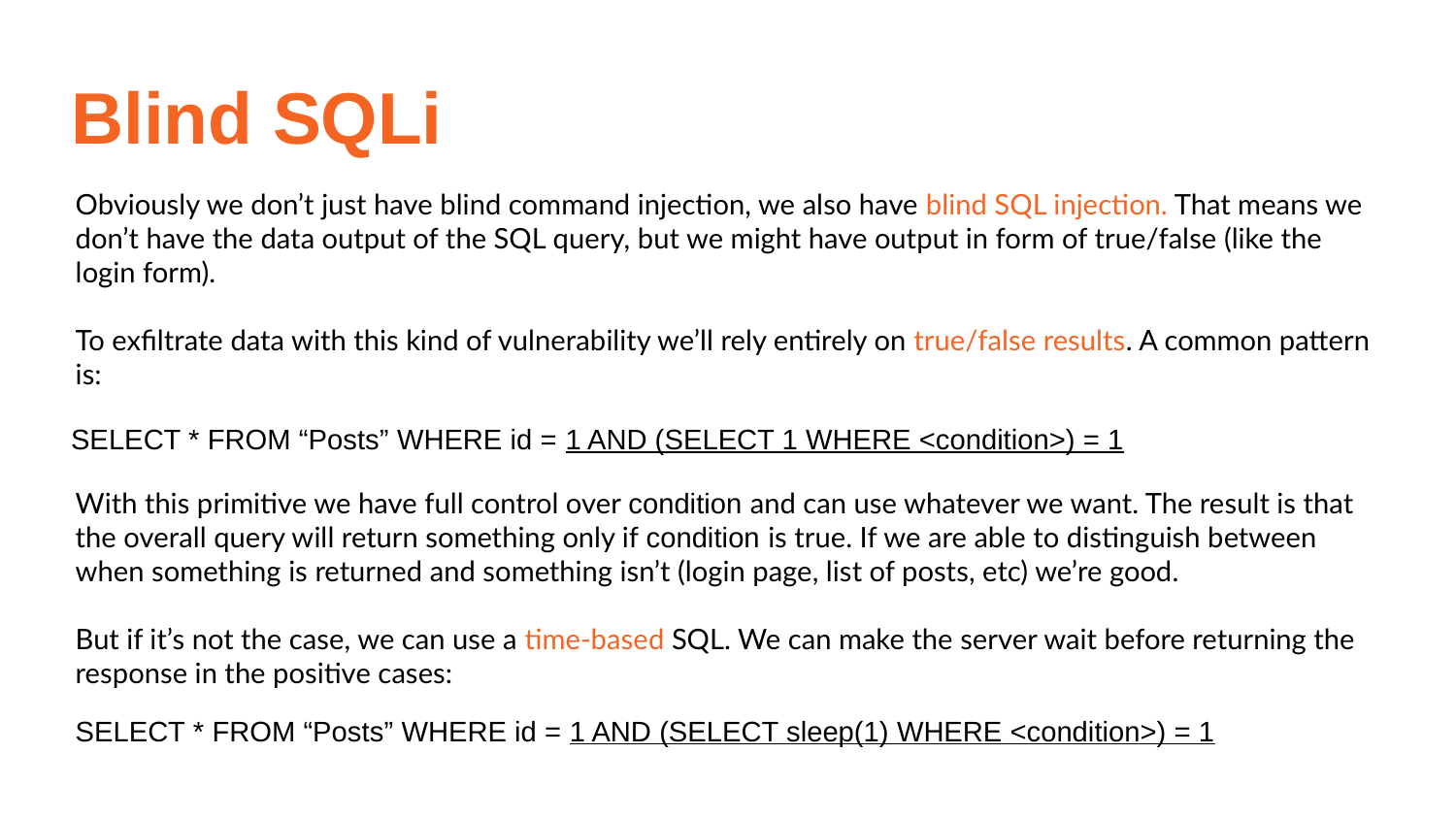

Blind SQLi
Obviously we don’t just have blind command injection, we also have blind SQL injection. That means we don’t have the data output of the SQL query, but we might have output in form of true/false (like the login form).

To exfiltrate data with this kind of vulnerability we’ll rely entirely on true/false results. A common pattern is:
SELECT * FROM “Posts” WHERE id = 1 AND (SELECT 1 WHERE <condition>) = 1
With this primitive we have full control over condition and can use whatever we want. The result is that the overall query will return something only if condition is true. If we are able to distinguish between when something is returned and something isn’t (login page, list of posts, etc) we’re good.

But if it’s not the case, we can use a time-based SQL. We can make the server wait before returning the response in the positive cases:
SELECT * FROM “Posts” WHERE id = 1 AND (SELECT sleep(1) WHERE <condition>) = 1